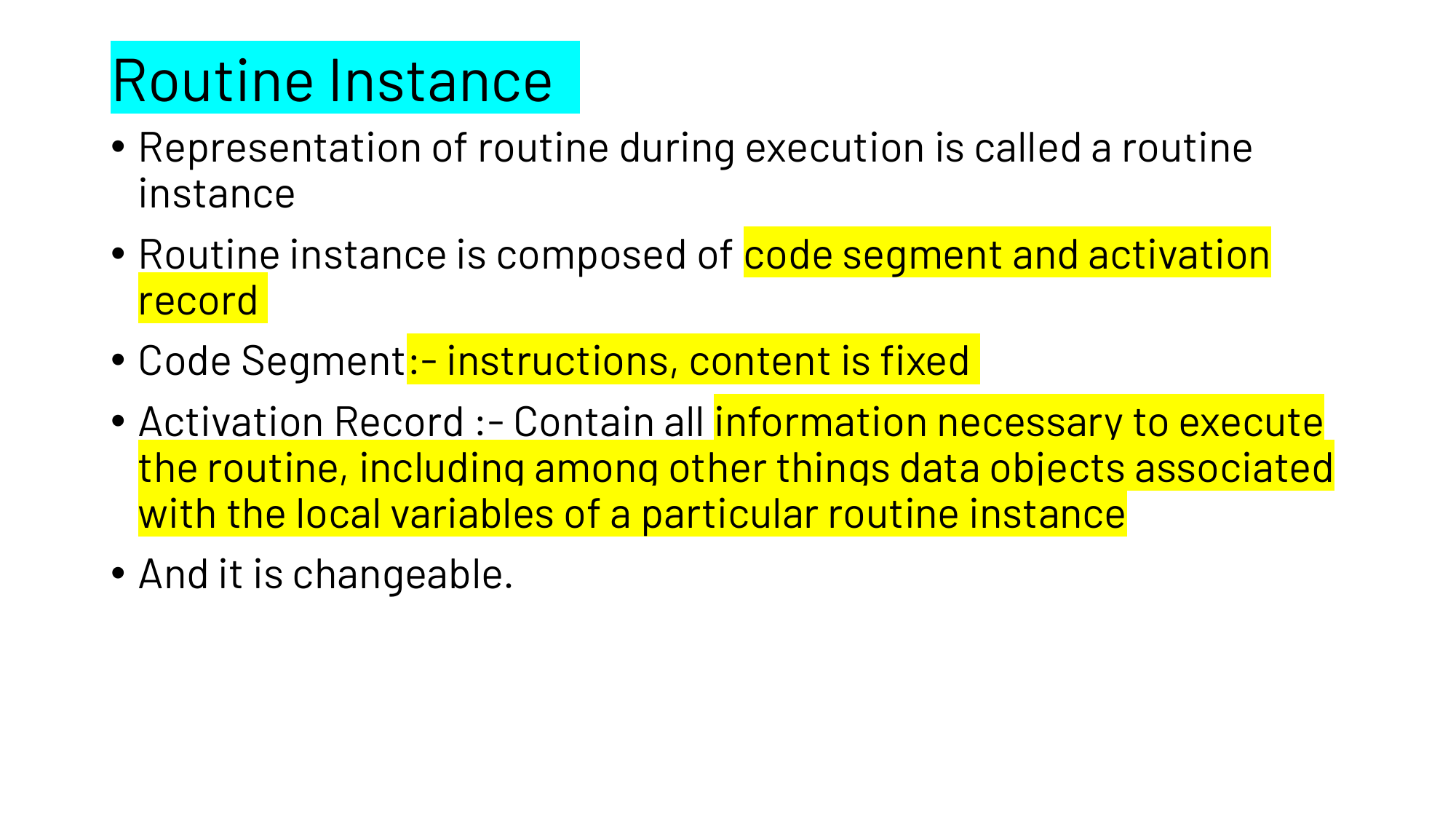

# Routine Instance
Representation of routine during execution is called a routine instance
Routine instance is composed of code segment and activation record
Code Segment:- instructions, content is fixed
Activation Record :- Contain all information necessary to execute the routine, including among other things data objects associated with the local variables of a particular routine instance
And it is changeable.